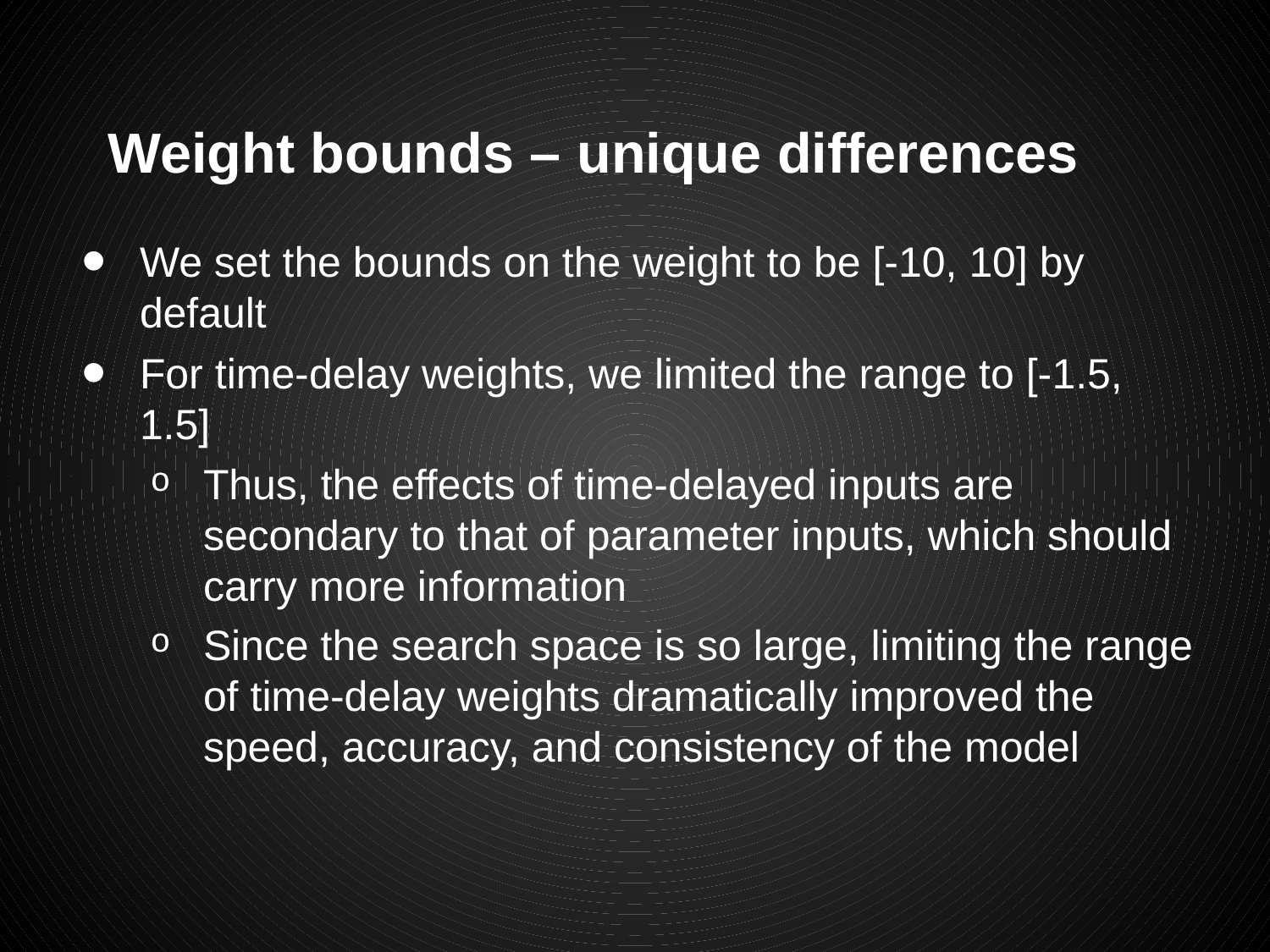

# Weight bounds – unique differences
We set the bounds on the weight to be [-10, 10] by default
For time-delay weights, we limited the range to [-1.5, 1.5]
Thus, the effects of time-delayed inputs are secondary to that of parameter inputs, which should carry more information
Since the search space is so large, limiting the range of time-delay weights dramatically improved the speed, accuracy, and consistency of the model